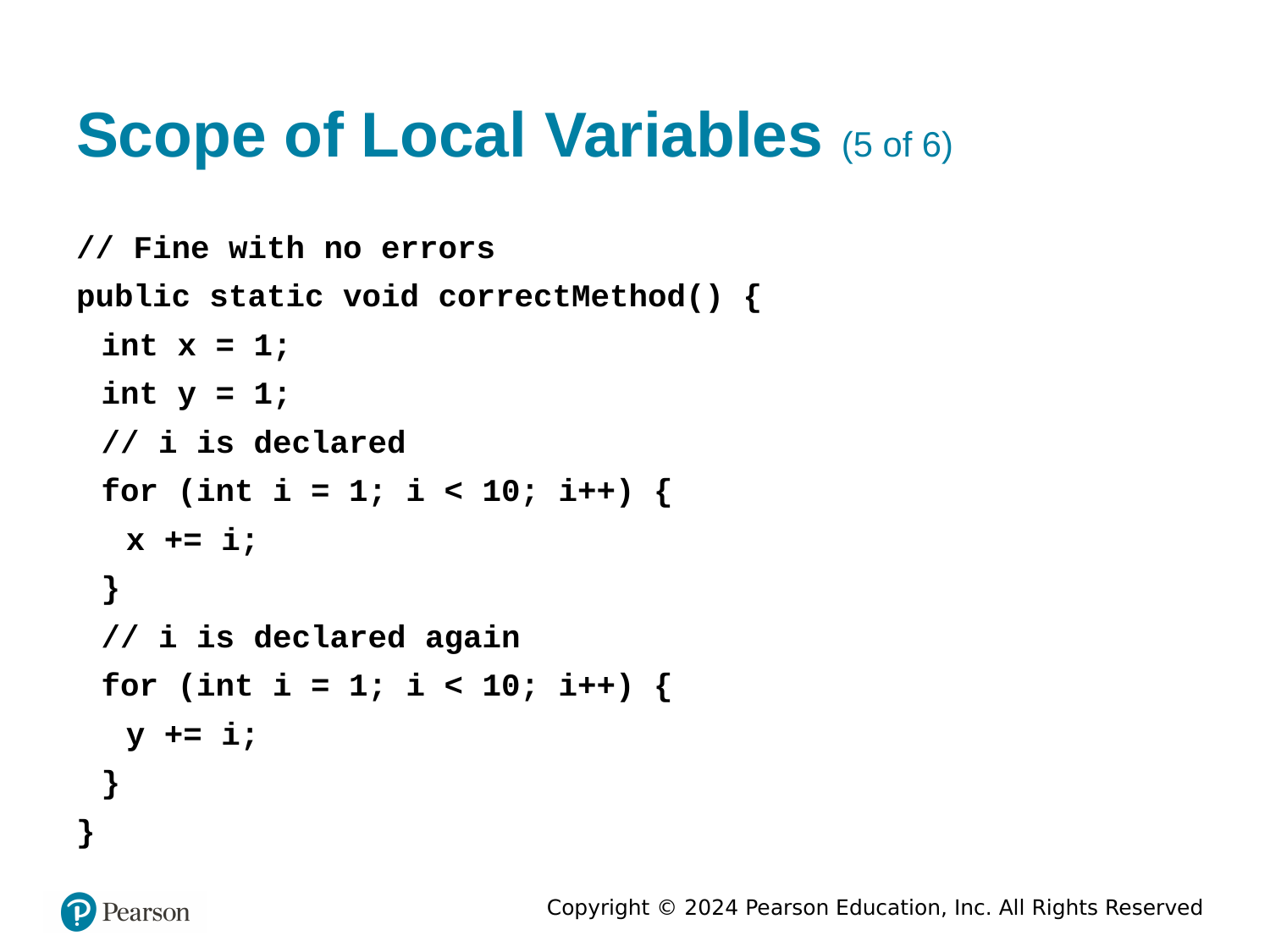

# Scope of Local Variables (5 of 6)
// Fine with no errors
public static void correctMethod() {
int x = 1;
int y = 1;
// i is declared
for (int i = 1; i < 10; i++) {
x += i;
}
// i is declared again
for (int i = 1; i < 10; i++) {
y += i;
}
}